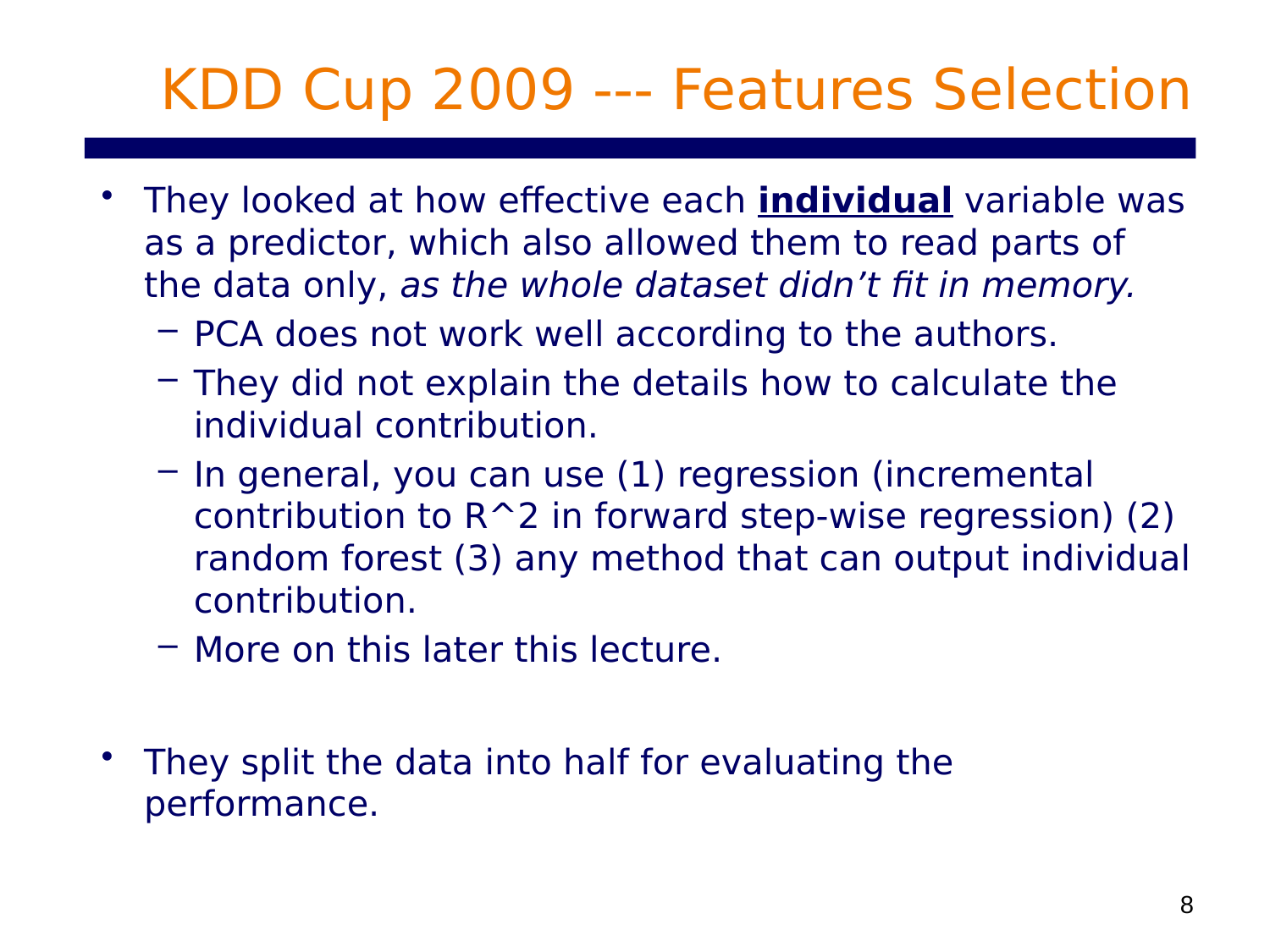

# KDD Cup 2009 --- Features Selection
They looked at how effective each individual variable was as a predictor, which also allowed them to read parts of the data only, as the whole dataset didn’t fit in memory.
PCA does not work well according to the authors.
They did not explain the details how to calculate the individual contribution.
In general, you can use (1) regression (incremental contribution to R^2 in forward step-wise regression) (2) random forest (3) any method that can output individual contribution.
More on this later this lecture.

They split the data into half for evaluating the performance.
8